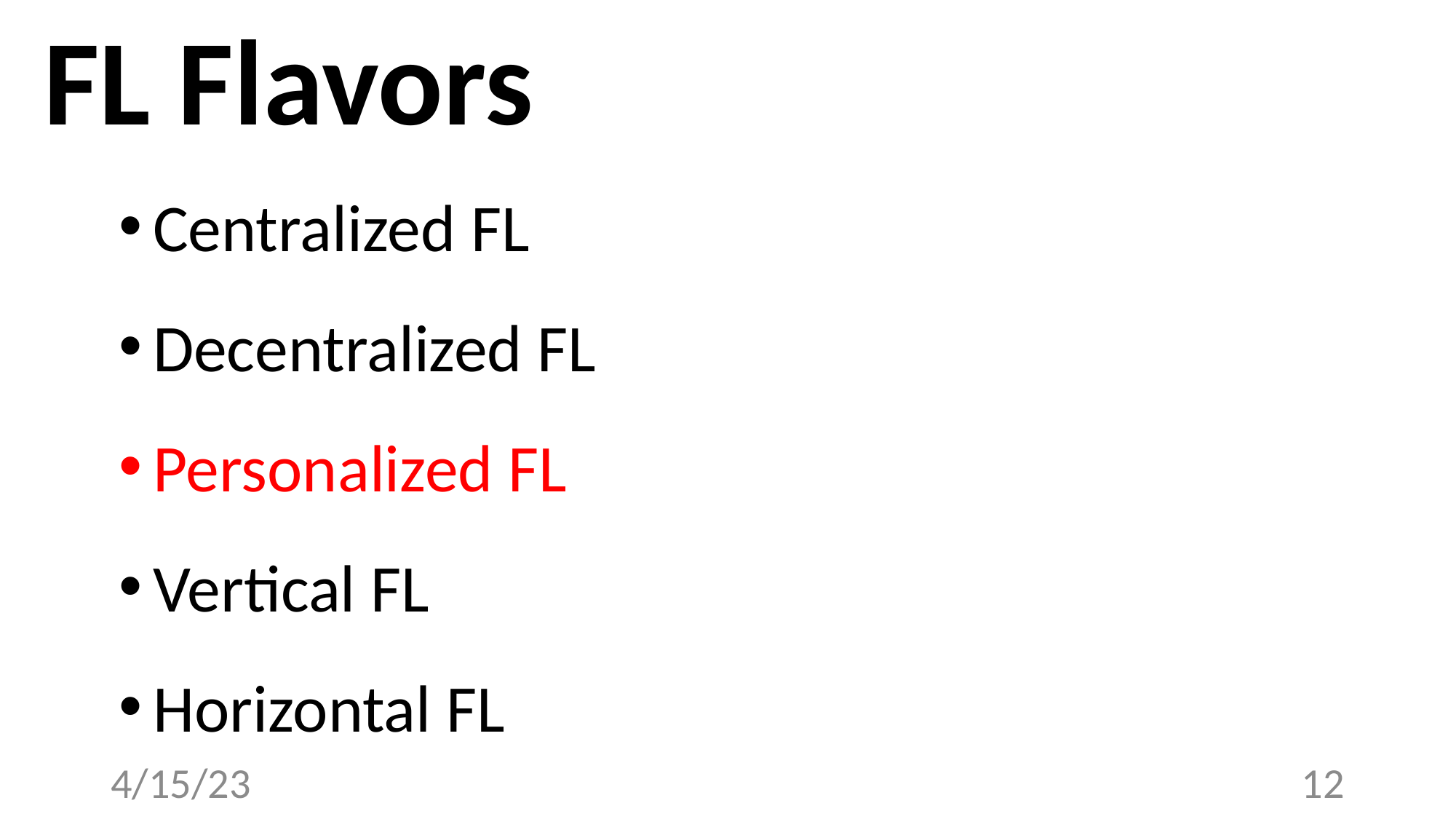

# FL Flavors
Centralized FL
Decentralized FL
Personalized FL
Vertical FL
Horizontal FL
4/15/23
12